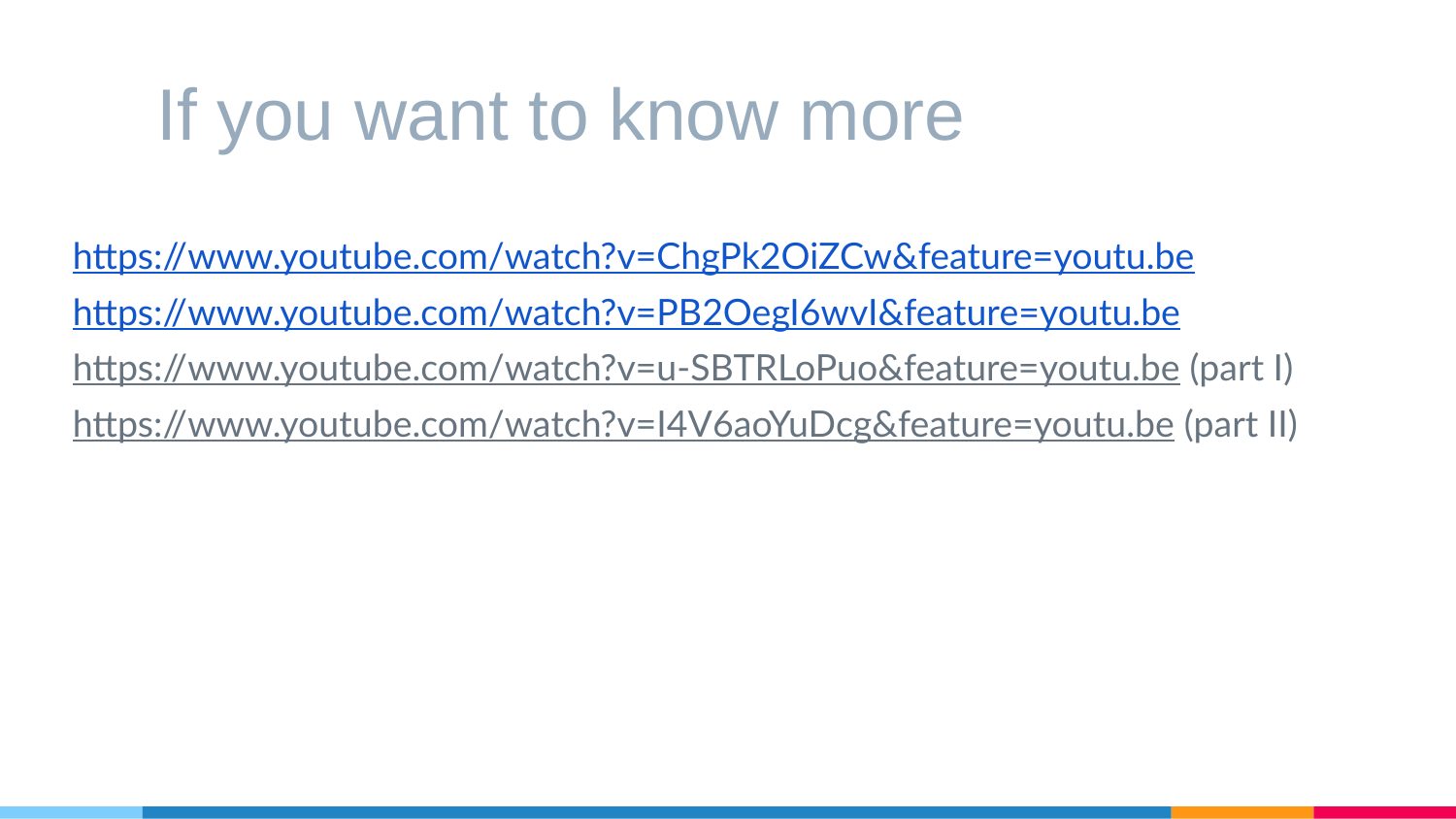

# If you want to know more
https://www.youtube.com/watch?v=ChgPk2OiZCw&feature=youtu.be
https://www.youtube.com/watch?v=PB2OegI6wvI&feature=youtu.be
https://www.youtube.com/watch?v=u-SBTRLoPuo&feature=youtu.be (part I)
https://www.youtube.com/watch?v=I4V6aoYuDcg&feature=youtu.be (part II)